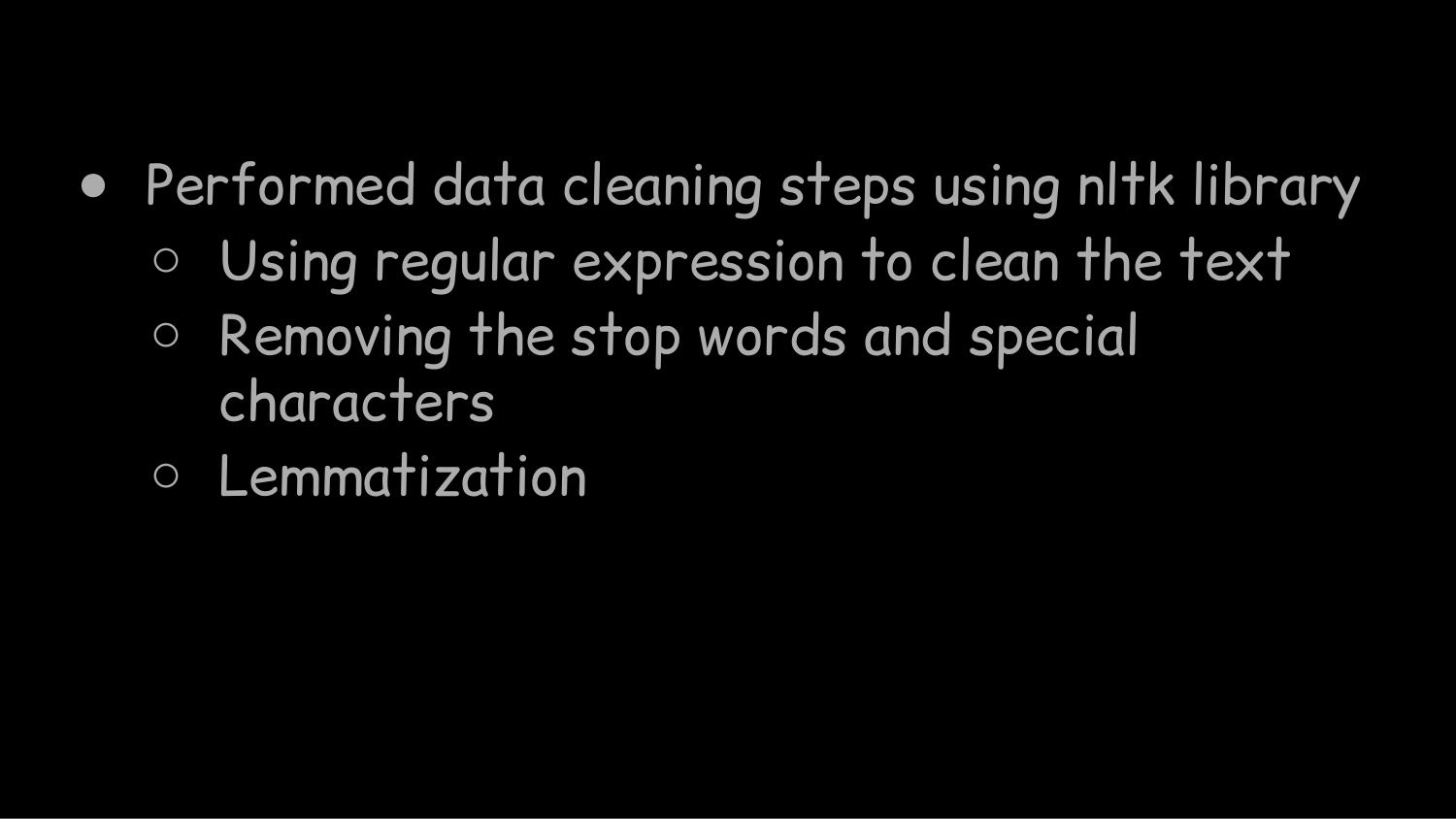

Performed data cleaning steps using nltk library
Using regular expression to clean the text
Removing the stop words and special characters
Lemmatization